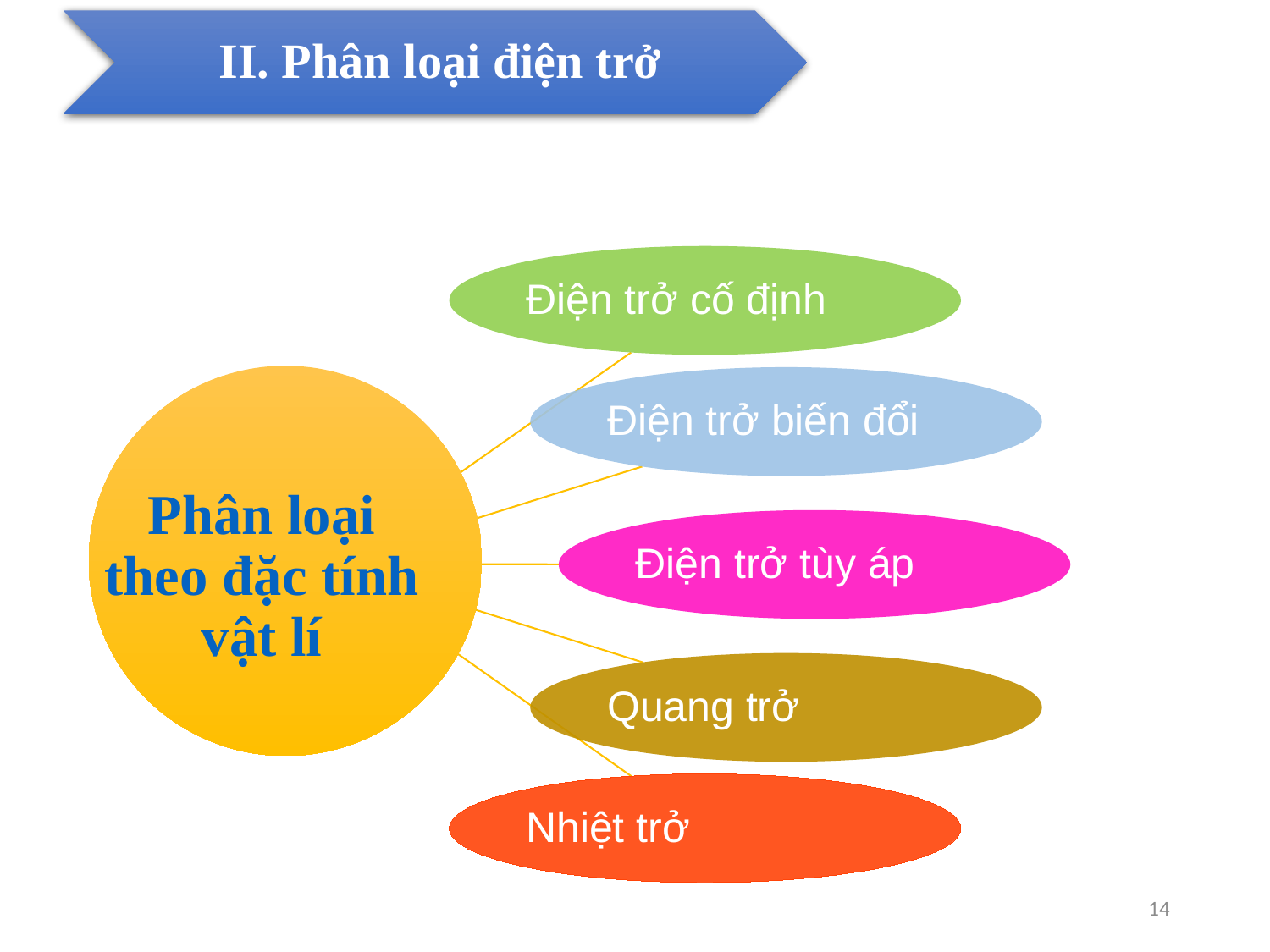

II. Phân loại điện trở
Điện trở cố định
Điện trở biến đổi
Điện trở tùy áp
Quang trở
Nhiệt trở
Phân loại theo đặc tính vật lí
14